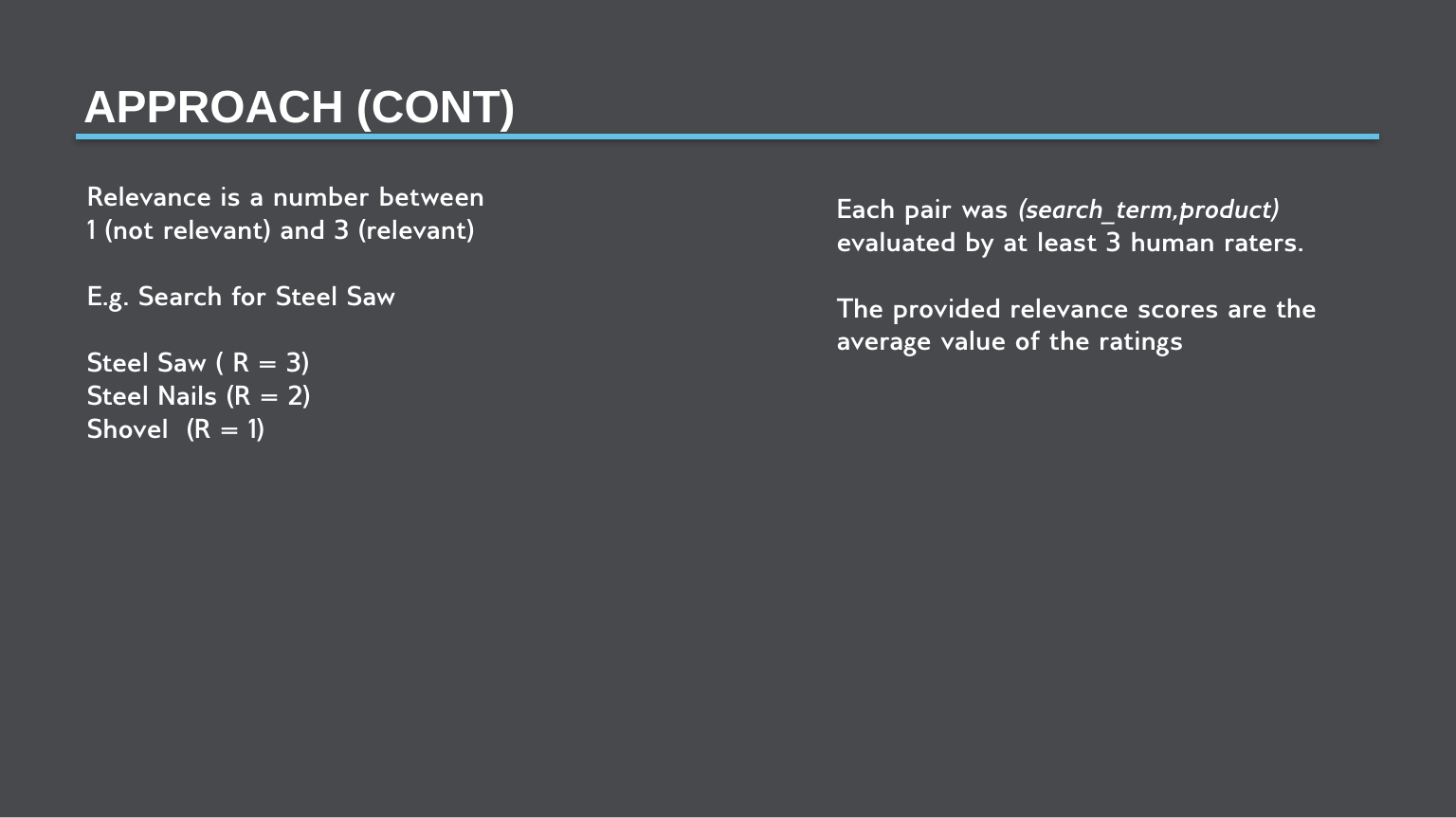

agenda

Approach (CONT)

# 0. Quick intro I. my approach II. My challenges iii. Next steps III. Q&A
Relevance is a number between 1 (not relevant) and 3 (relevant)

E.g. Search for Steel Saw

Steel Saw ( R = 3)
Steel Nails (R = 2)
Shovel  (R = 1)

Each pair was (search_term,product) evaluated by at least 3 human raters.

The provided relevance scores are the average value of the ratings